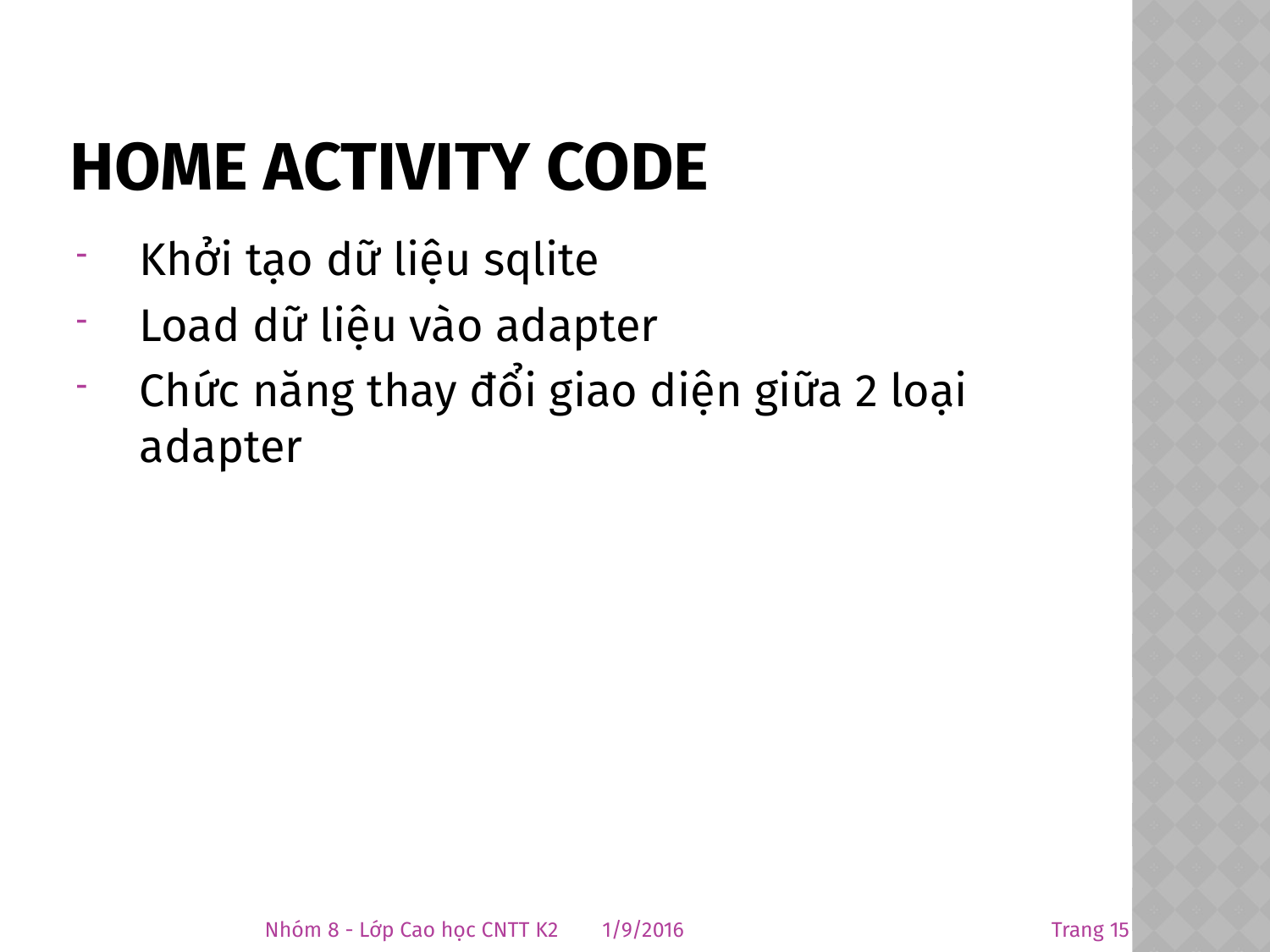

# Home activity code
Khởi tạo dữ liệu sqlite
Load dữ liệu vào adapter
Chức năng thay đổi giao diện giữa 2 loại adapter
15
Nhóm 8 - Lớp Cao học CNTT K2
1/9/2016